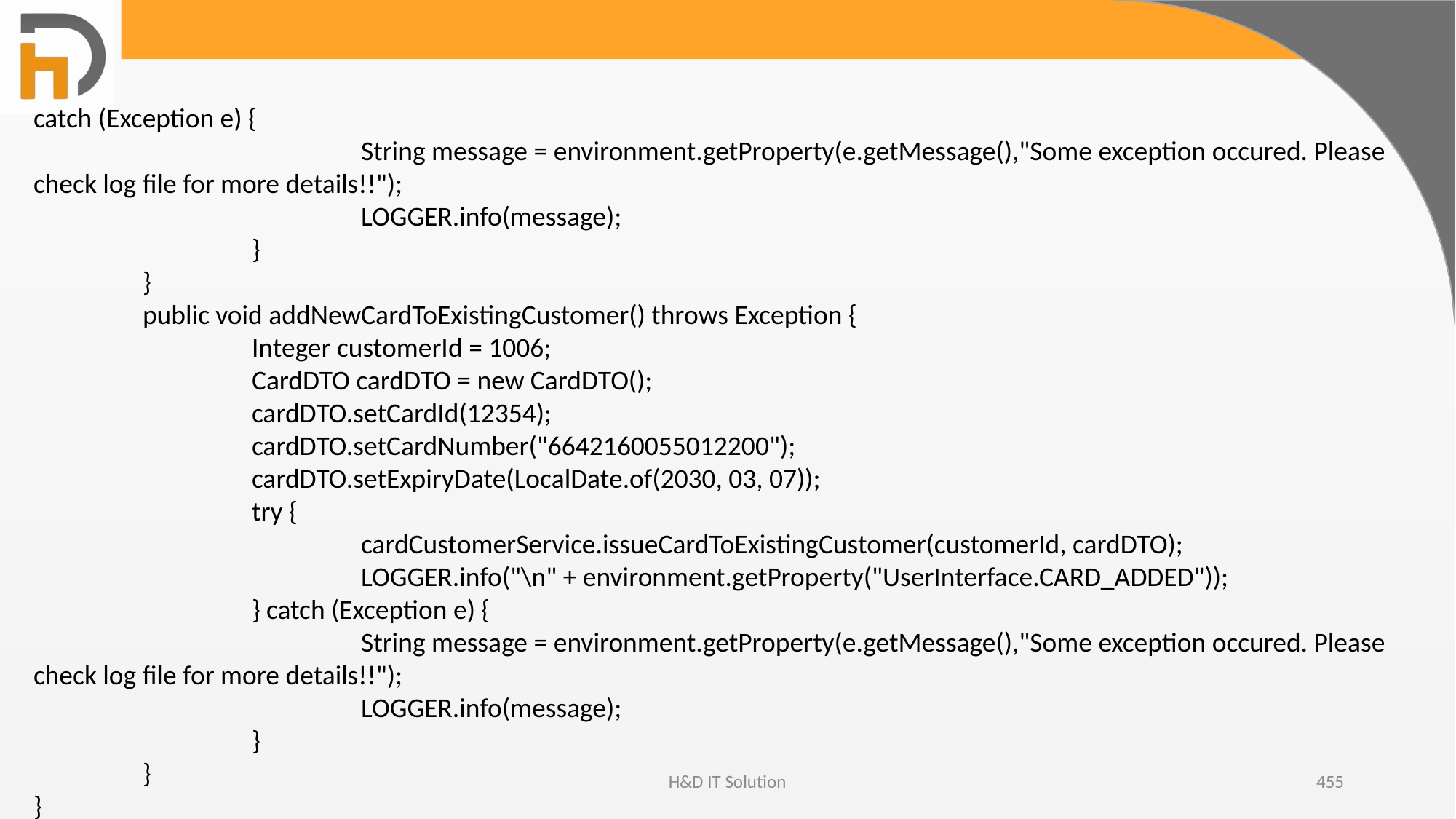

catch (Exception e) {
			String message = environment.getProperty(e.getMessage(),"Some exception occured. Please check log file for more details!!");
			LOGGER.info(message);
		}
	}
	public void addNewCardToExistingCustomer() throws Exception {
		Integer customerId = 1006;
		CardDTO cardDTO = new CardDTO();
		cardDTO.setCardId(12354);
		cardDTO.setCardNumber("6642160055012200");
		cardDTO.setExpiryDate(LocalDate.of(2030, 03, 07));
		try {
			cardCustomerService.issueCardToExistingCustomer(customerId, cardDTO);
			LOGGER.info("\n" + environment.getProperty("UserInterface.CARD_ADDED"));
		} catch (Exception e) {
			String message = environment.getProperty(e.getMessage(),"Some exception occured. Please check log file for more details!!");
			LOGGER.info(message);
		}
	}
}
H&D IT Solution
455